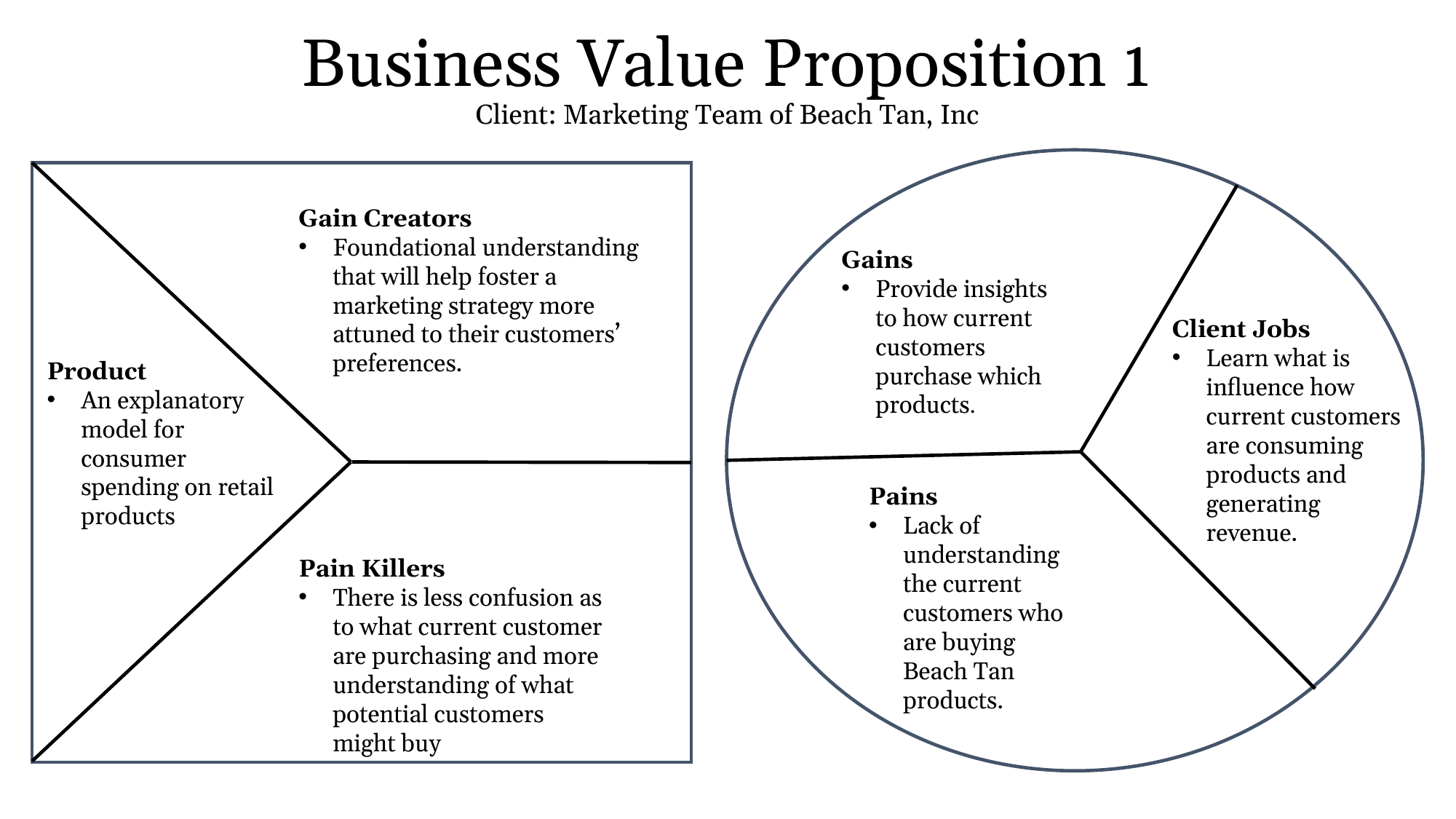

# Business Value Proposition 1 Client: Marketing Team of Beach Tan, Inc

Gain Creators
Foundational understanding that will help foster a marketing strategy more attuned to their customers’ preferences.
Gains
Provide insights to how current customers purchase which products.

Client Jobs
Learn what is influence how current customers are consuming products and generating revenue.
Product
An explanatory model for consumer spending on retail products
Pains
Lack of understanding the current customers who are buying Beach Tan products.
Pain Killers
There is less confusion as to what current customer are purchasing and more understanding of what potential customers might buy